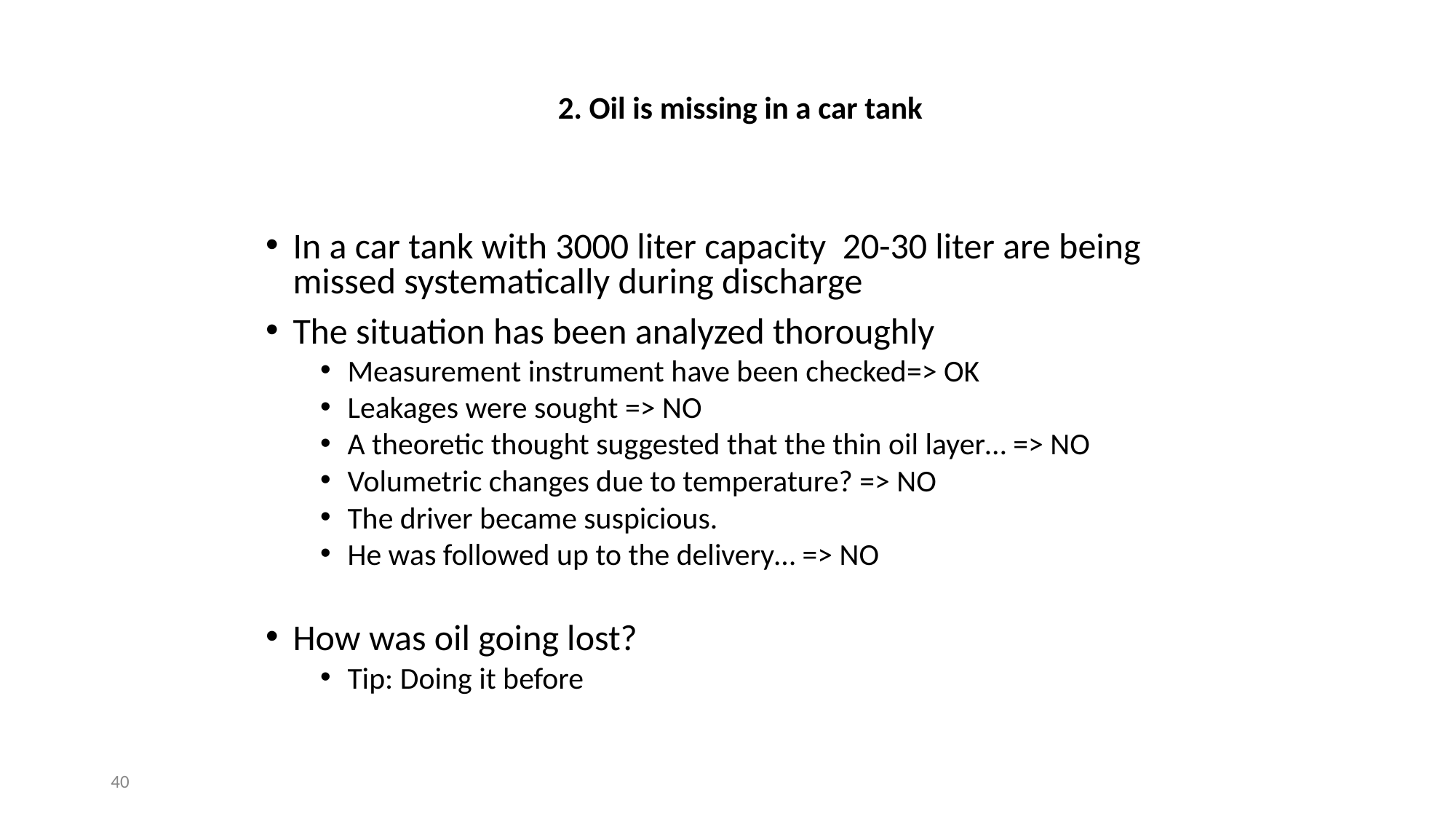

# 2. Oil is missing in a car tank
In a car tank with 3000 liter capacity  20-30 liter are being missed systematically during discharge
The situation has been analyzed thoroughly
Measurement instrument have been checked=> OK
Leakages were sought => NO
A theoretic thought suggested that the thin oil layer… => NO
Volumetric changes due to temperature? => NO
The driver became suspicious.
He was followed up to the delivery… => NO

How was oil going lost?
Tip: Doing it before
40